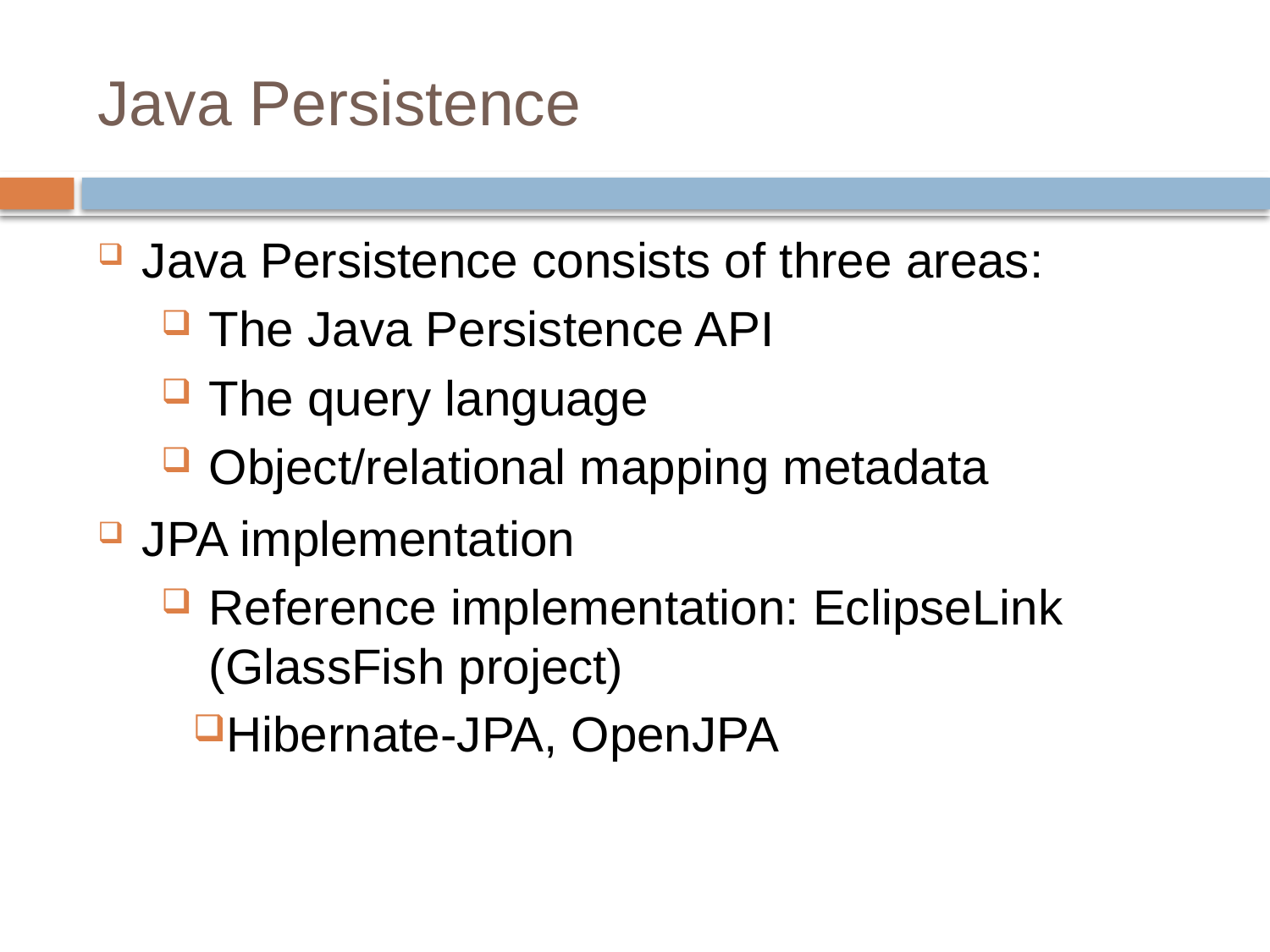

# Java Persistence
Java Persistence consists of three areas:
The Java Persistence API
The query language
Object/relational mapping metadata
JPA implementation
Reference implementation: EclipseLink (GlassFish project)
Hibernate-JPA, OpenJPA